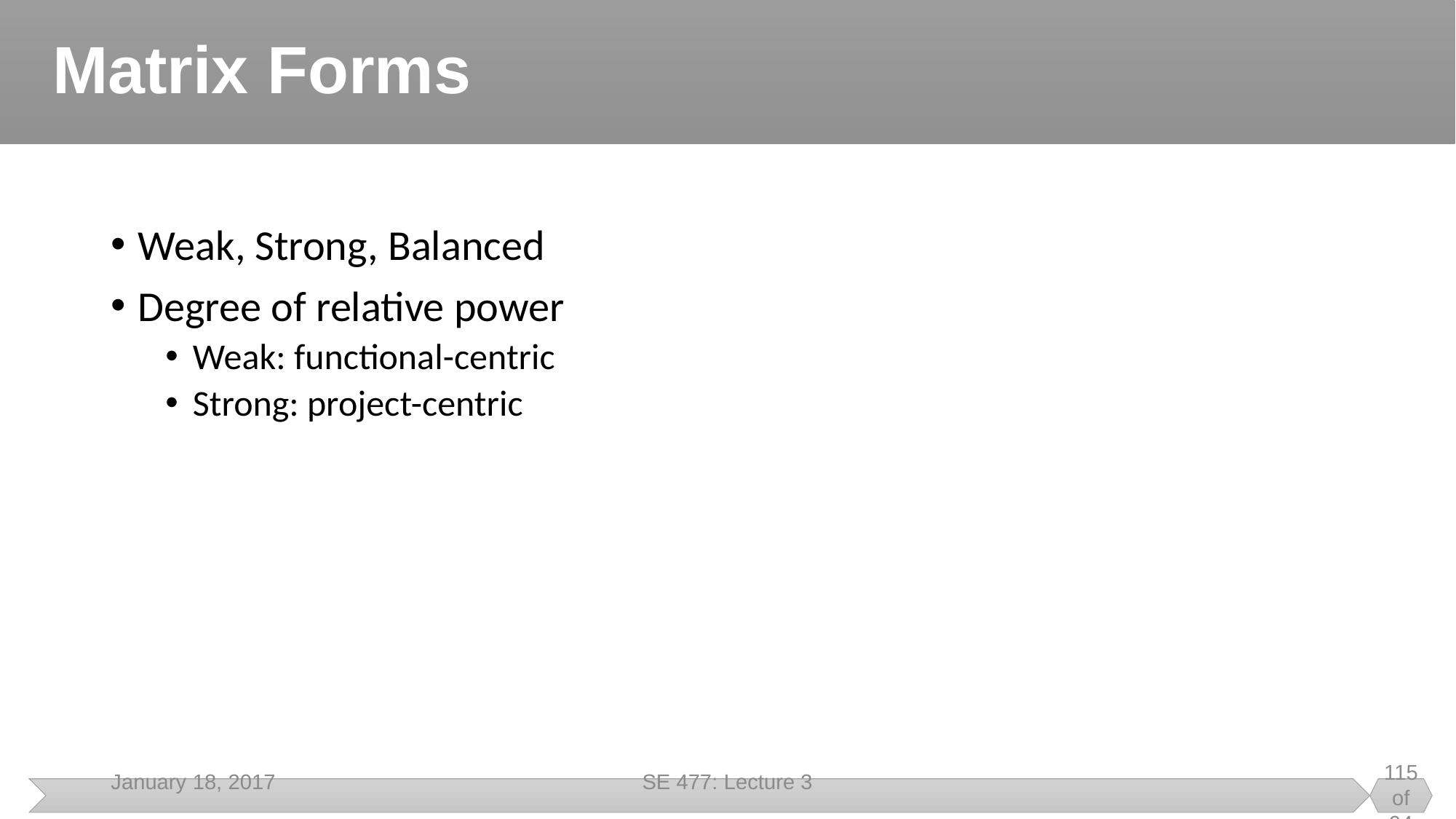

# Matrix Forms
Weak, Strong, Balanced
Degree of relative power
Weak: functional-centric
Strong: project-centric
January 18, 2017
SE 477: Lecture 3
115 of 94